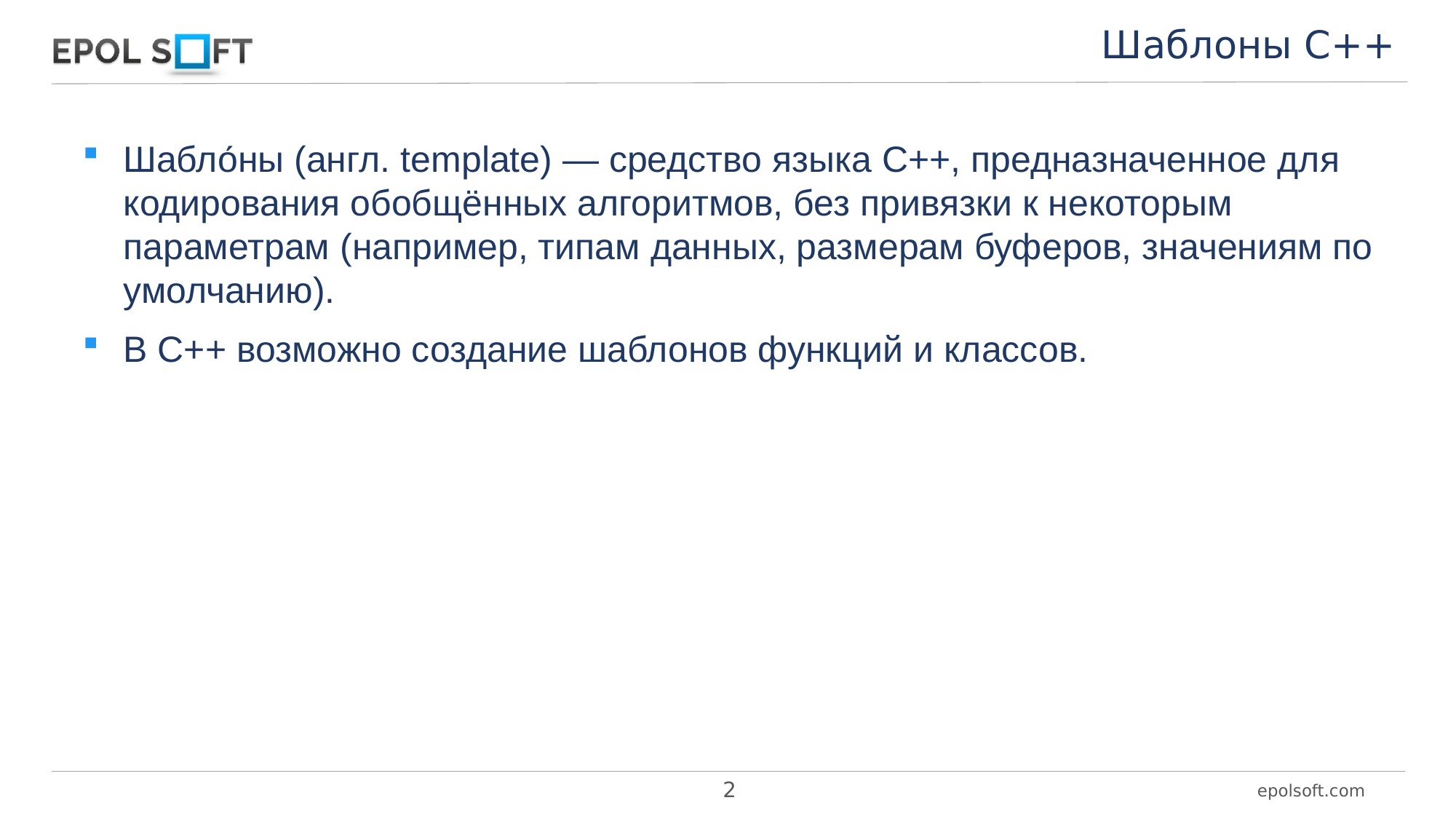

Шаблоны С++
Шабло́ны (англ. template) — средство языка C++, предназначенное для кодирования обобщённых алгоритмов, без привязки к некоторым параметрам (например, типам данных, размерам буферов, значениям по умолчанию).
В C++ возможно создание шаблонов функций и классов.

2